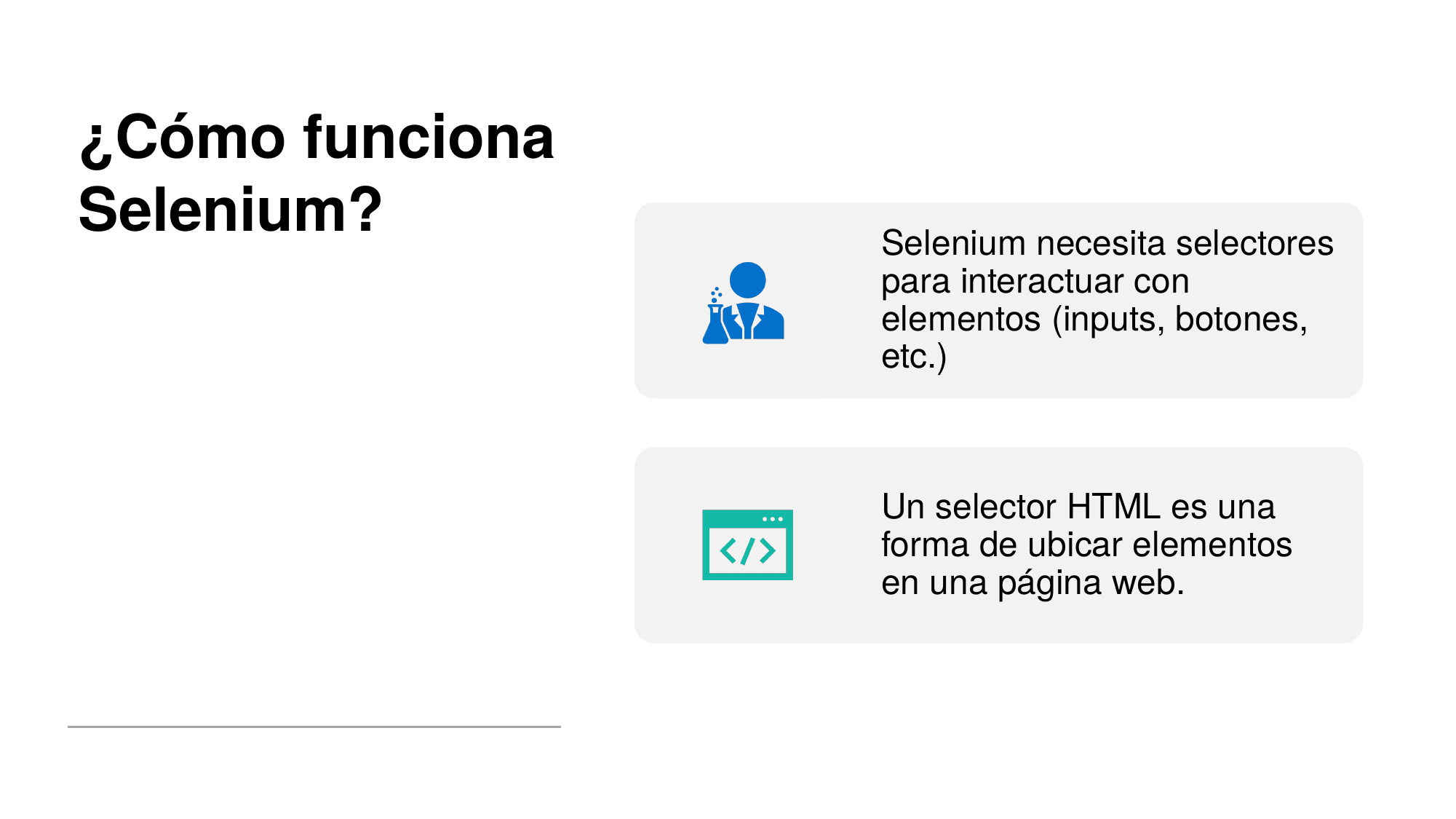

# ¿Cómo funciona Selenium?
Selenium necesita selectores para interactuar con elementos (inputs, botones, etc.)
Un selector HTML es una forma de ubicar elementos en una página web.